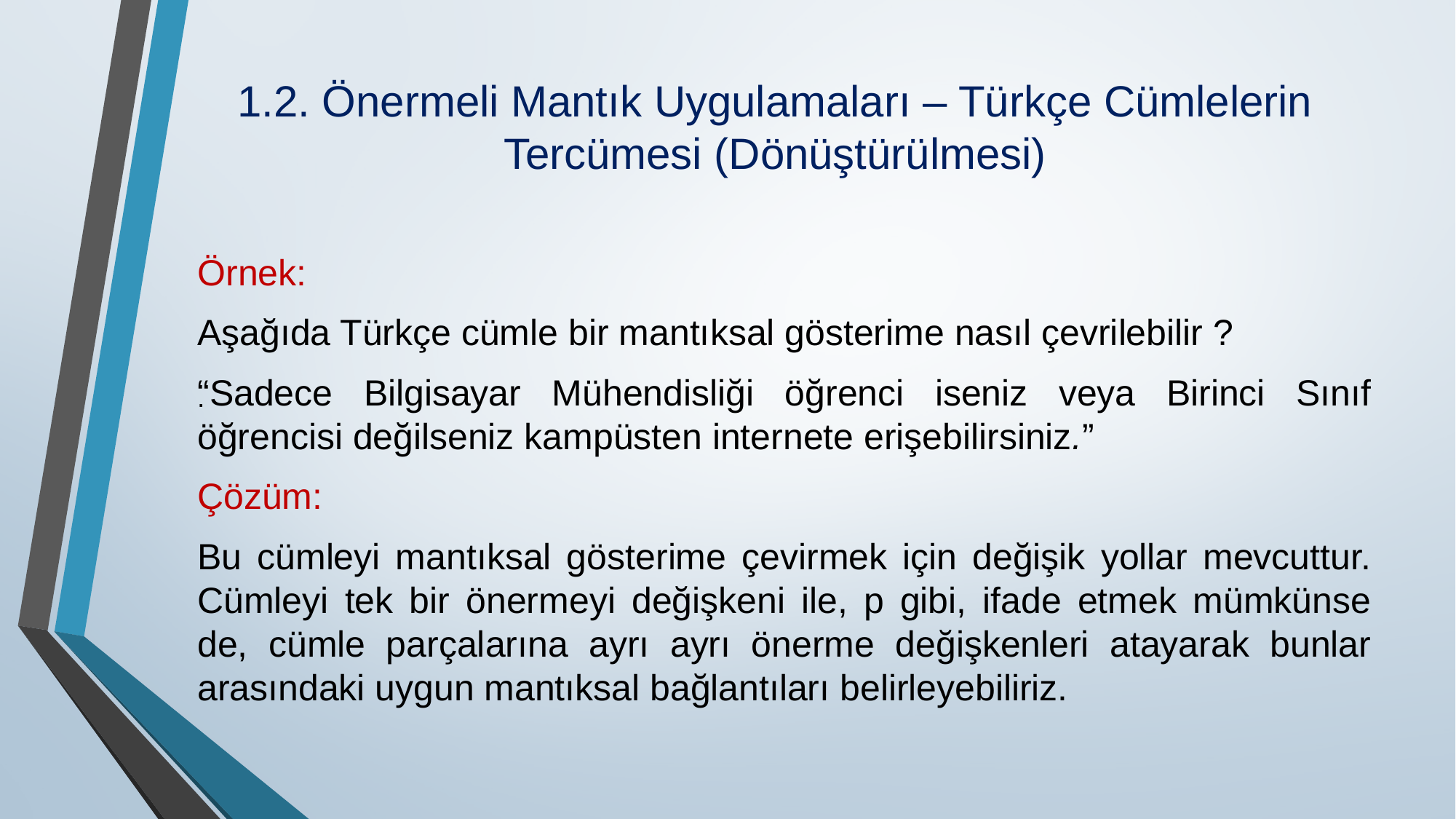

# 1.2. Önermeli Mantık Uygulamaları – Türkçe Cümlelerin Tercümesi (Dönüştürülmesi)

Örnek:
Aşağıda Türkçe cümle bir mantıksal gösterime nasıl çevrilebilir ?
“Sadece Bilgisayar Mühendisliği öğrenci iseniz veya Birinci Sınıf öğrencisi değilseniz kampüsten internete erişebilirsiniz.”
Çözüm:
Bu cümleyi mantıksal gösterime çevirmek için değişik yollar mevcuttur. Cümleyi tek bir önermeyi değişkeni ile, p gibi, ifade etmek mümkünse de, cümle parçalarına ayrı ayrı önerme değişkenleri atayarak bunlar arasındaki uygun mantıksal bağlantıları belirleyebiliriz.

.